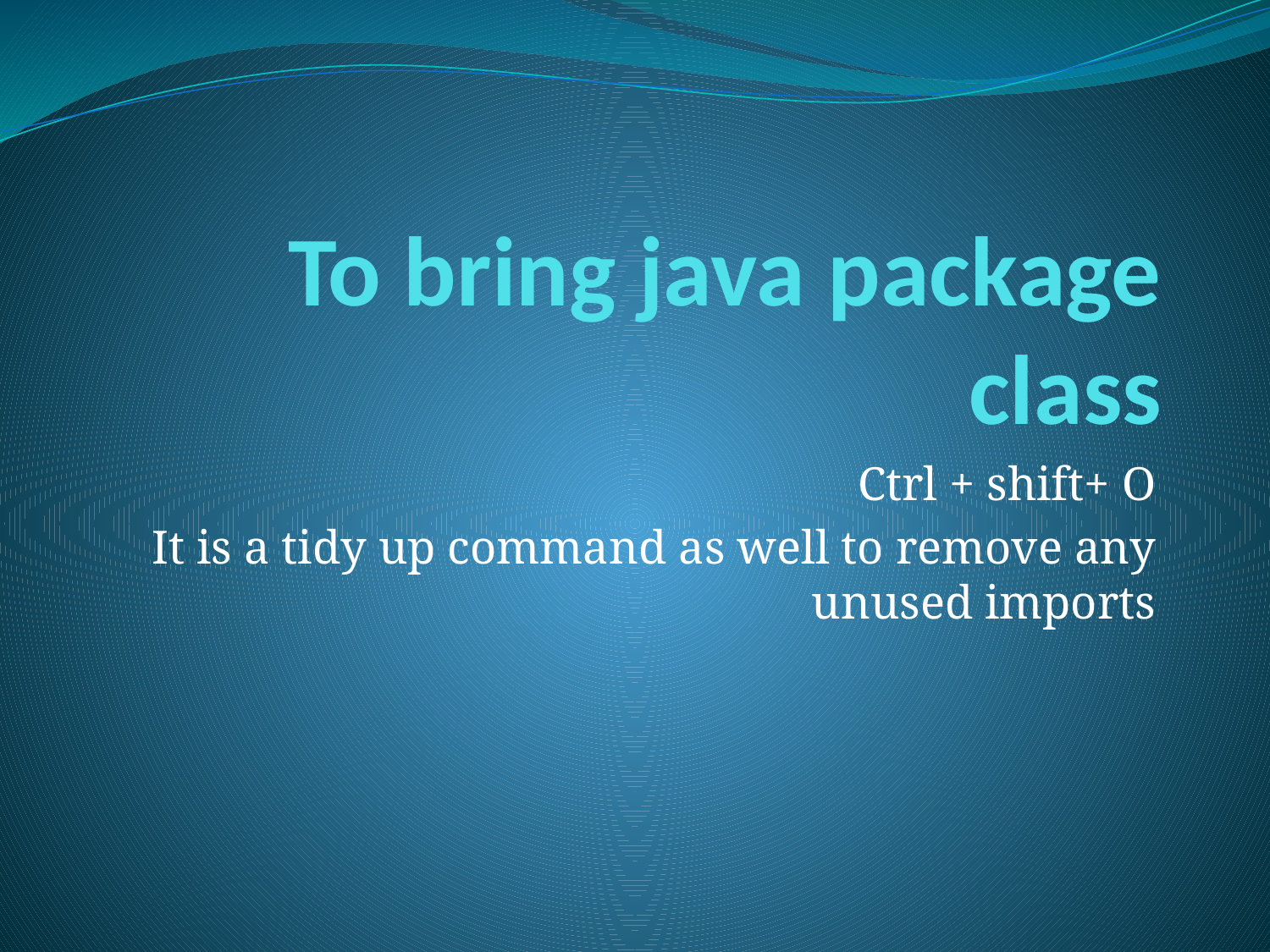

# To bring java package class
Ctrl + shift+ O
It is a tidy up command as well to remove any unused imports